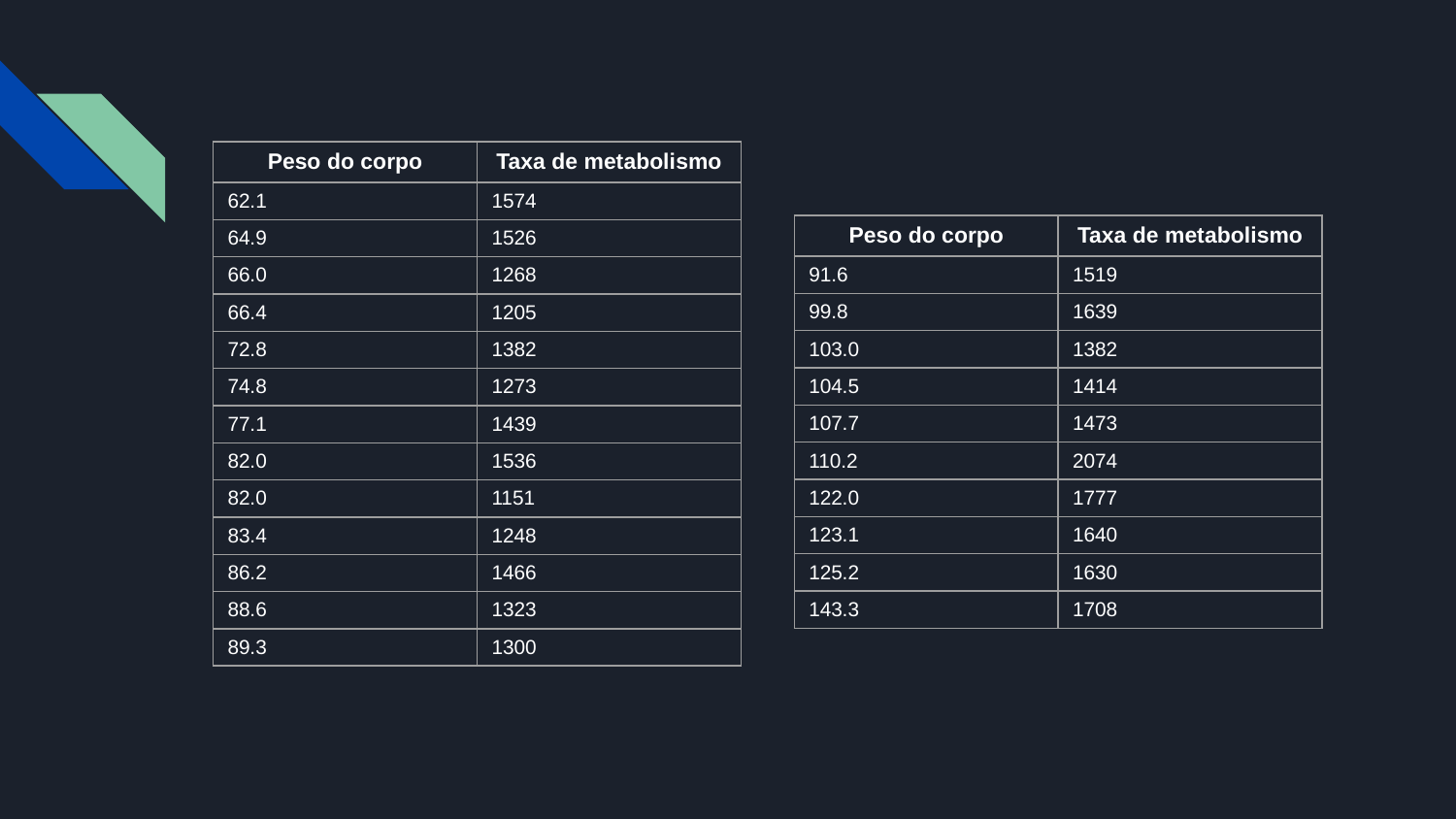

| Peso do corpo | Taxa de metabolismo |
| --- | --- |
| 62.1 | 1574 |
| 64.9 | 1526 |
| 66.0 | 1268 |
| 66.4 | 1205 |
| 72.8 | 1382 |
| 74.8 | 1273 |
| 77.1 | 1439 |
| 82.0 | 1536 |
| 82.0 | 1151 |
| 83.4 | 1248 |
| 86.2 | 1466 |
| 88.6 | 1323 |
| 89.3 | 1300 |
| Peso do corpo | Taxa de metabolismo |
| --- | --- |
| 91.6 | 1519 |
| 99.8 | 1639 |
| 103.0 | 1382 |
| 104.5 | 1414 |
| 107.7 | 1473 |
| 110.2 | 2074 |
| 122.0 | 1777 |
| 123.1 | 1640 |
| 125.2 | 1630 |
| 143.3 | 1708 |